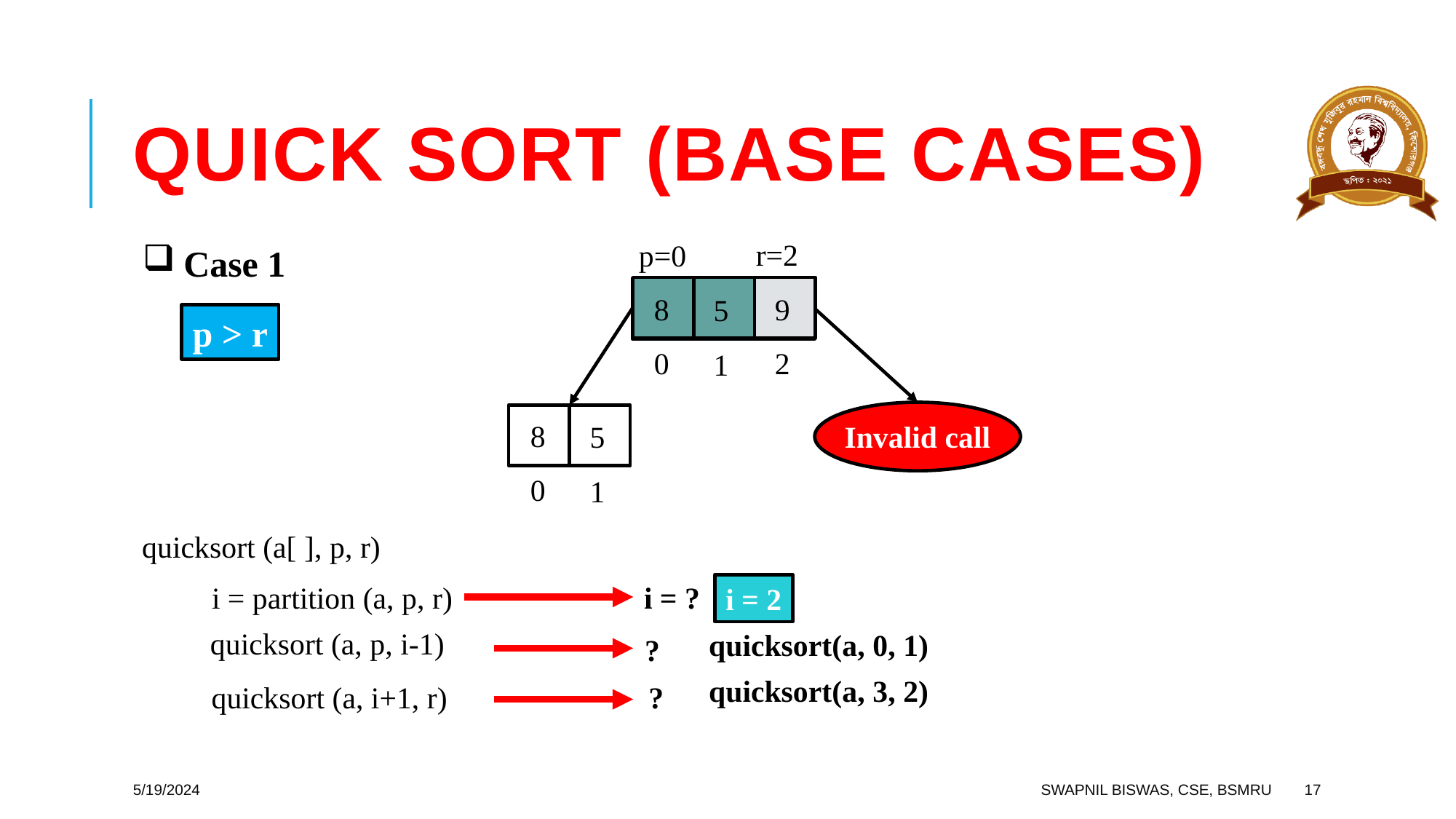

# QUICK SORT (Base Cases)
r=2
p=0
Case 1

8
9
5
p > r
0
2
1

8
Invalid call
5
0
1
quicksort (a[ ], p, r)
i = partition (a, p, r)
i = ?
i = 2
quicksort (a, p, i-1)
quicksort(a, 0, 1)
?
quicksort(a, 3, 2)
quicksort (a, i+1, r)
?
5/19/2024
SWAPNIL BISWAS, CSE, BSMRU
17